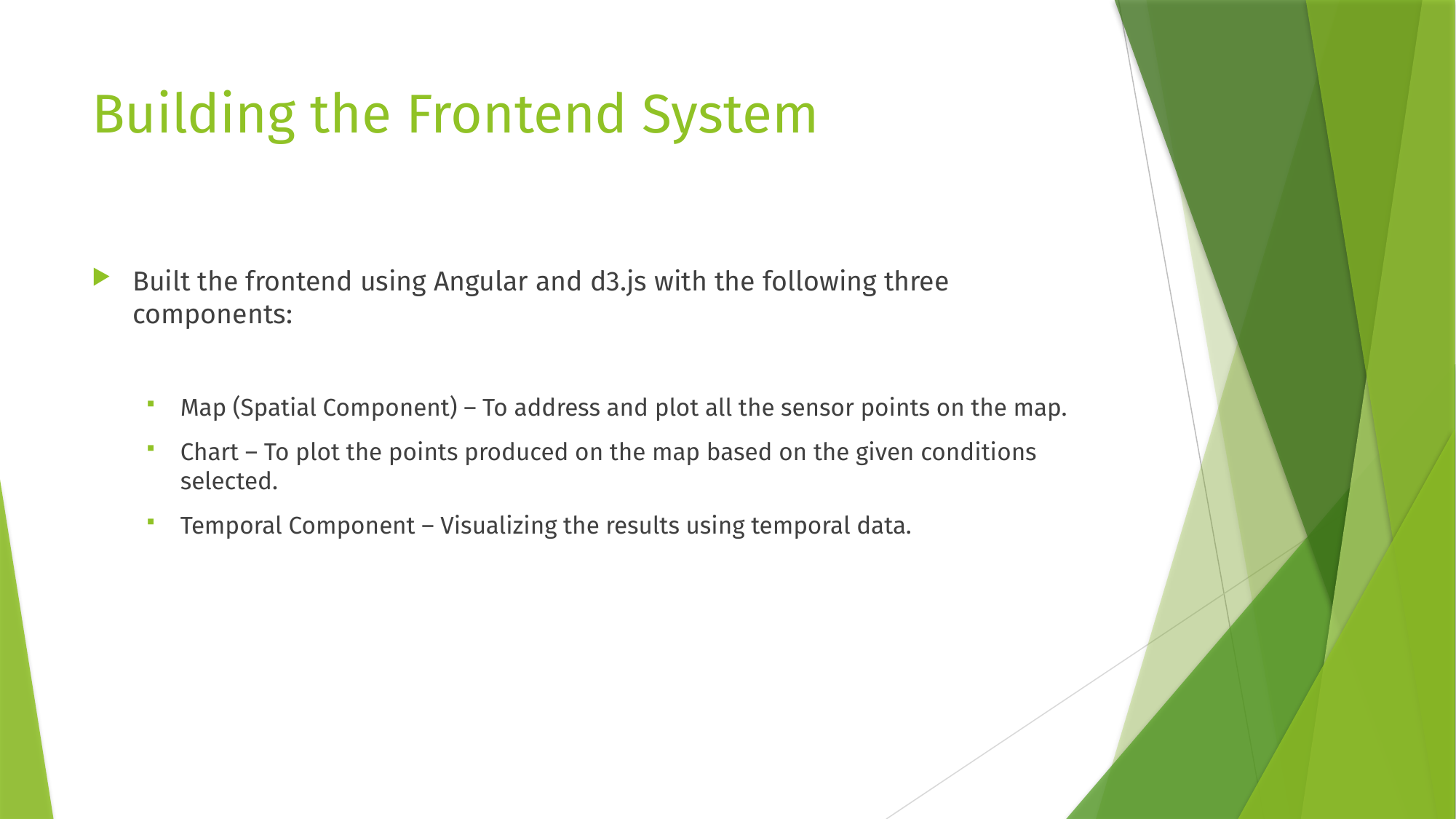

# Building the Frontend System
Built the frontend using Angular and d3.js with the following three components:

Map (Spatial Component) – To address and plot all the sensor points on the map.
Chart – To plot the points produced on the map based on the given conditions selected.
Temporal Component – Visualizing the results using temporal data.